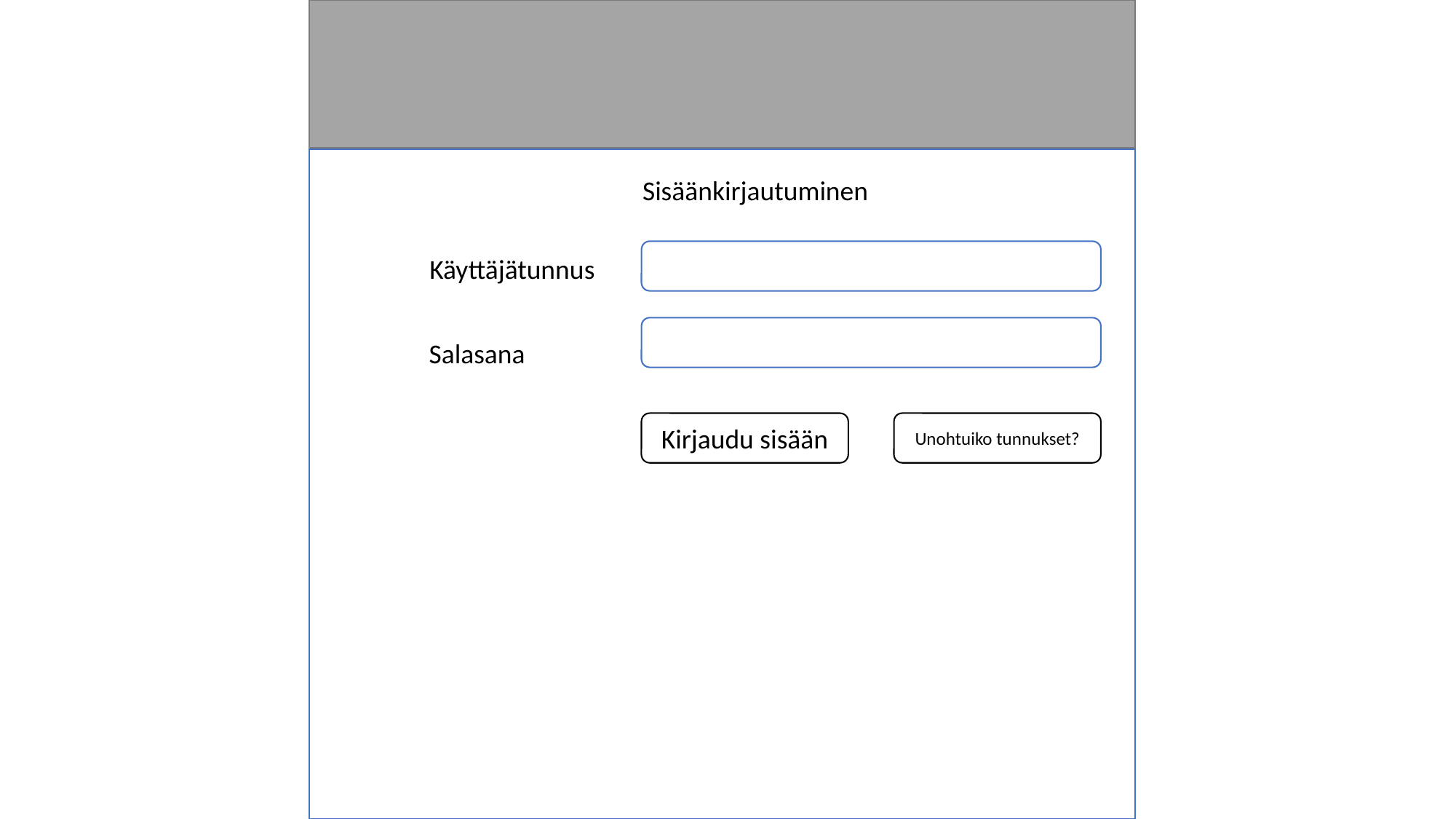

Sisäänkirjautuminen

Käyttäjätunnus

Salasana
Kirjaudu sisään
Unohtuiko tunnukset?